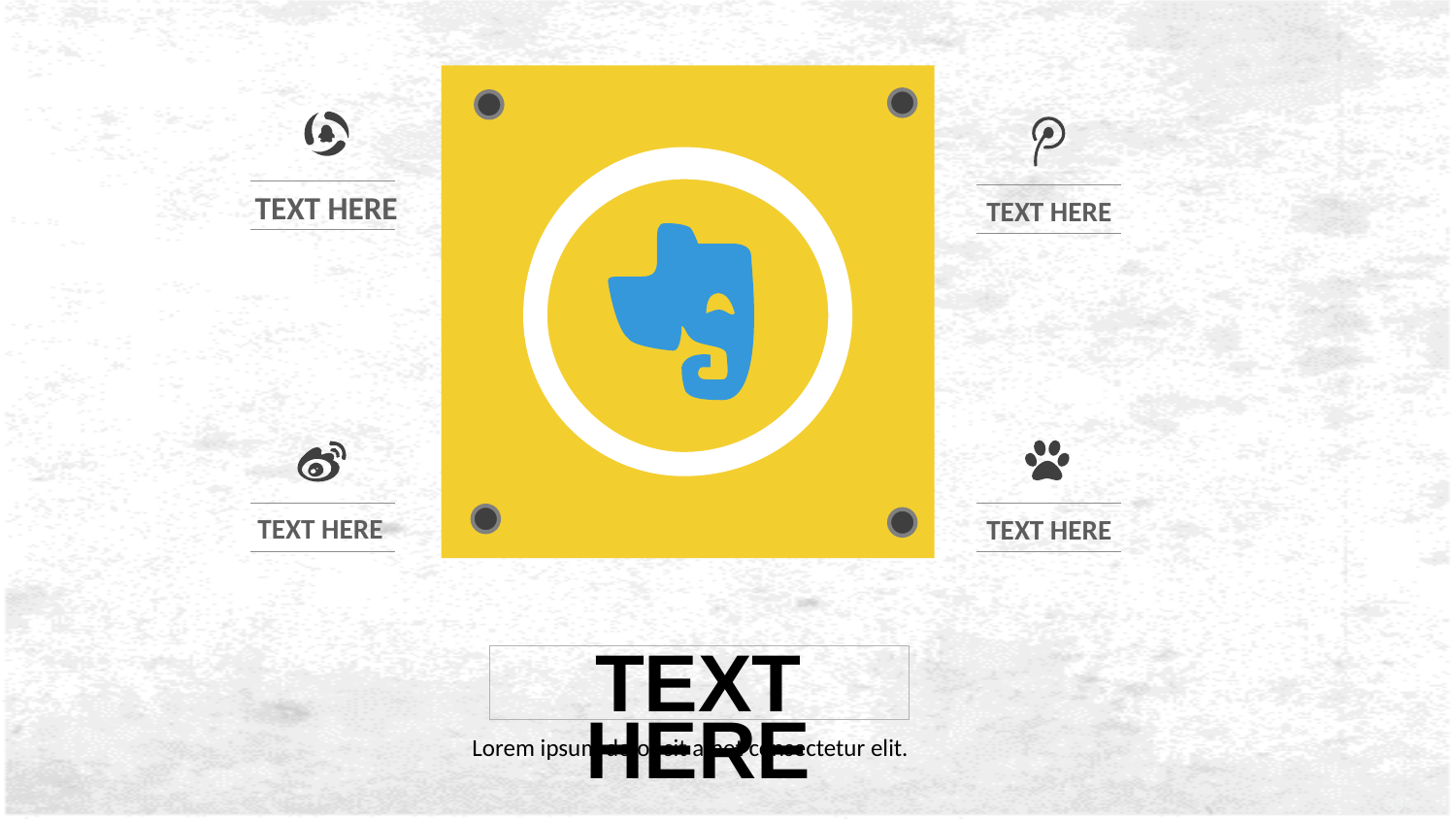

TEXT HERE

TEXT HERE

TEXT HERE

TEXT HERE

TEXT HERE
Lorem ipsum dolor sit amet consectetur elit.